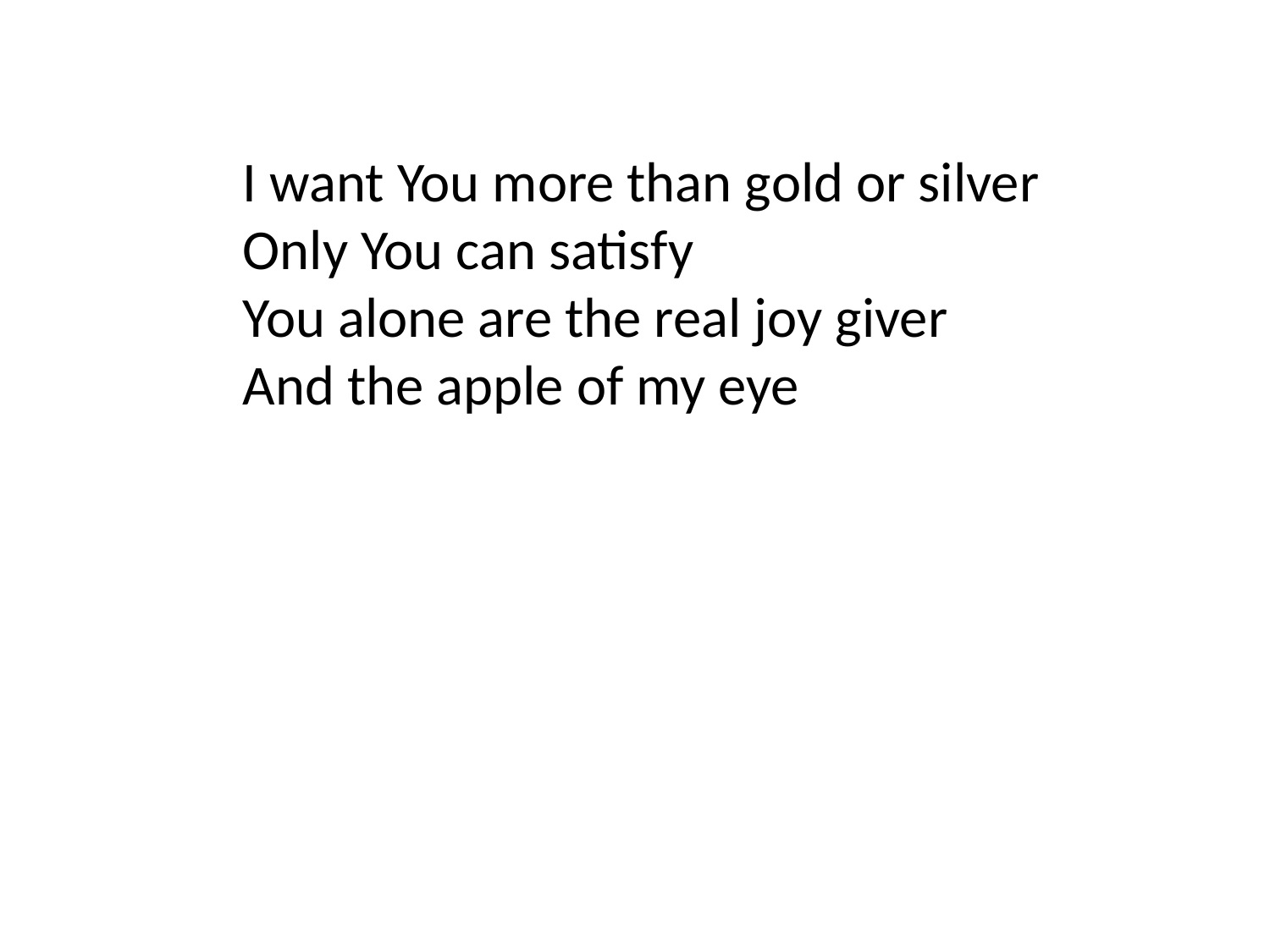

#

I want You more than gold or silver
Only You can satisfy
You alone are the real joy giver
And the apple of my eye